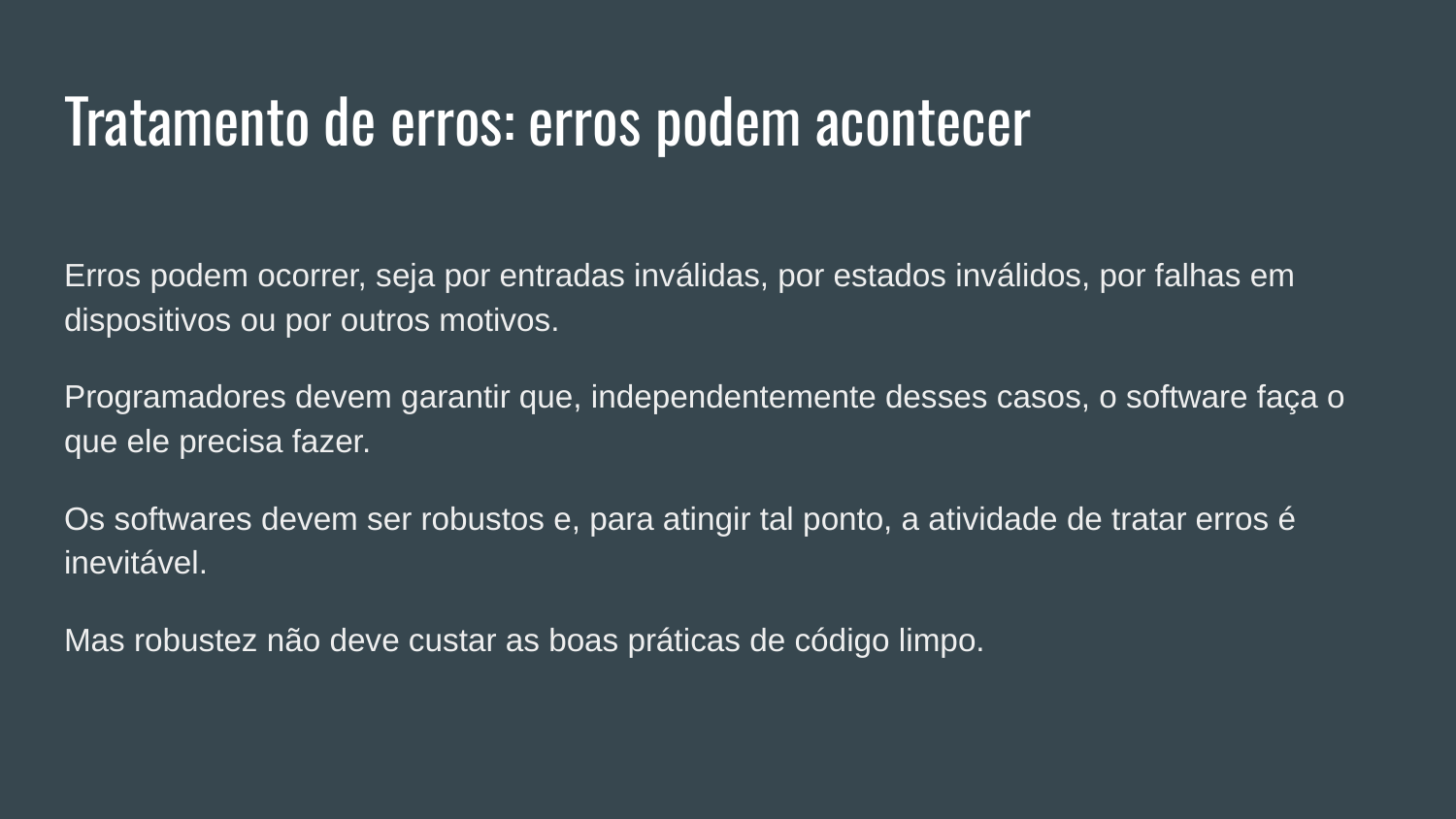

# Tratamento de erros: erros podem acontecer
Erros podem ocorrer, seja por entradas inválidas, por estados inválidos, por falhas em dispositivos ou por outros motivos.
Programadores devem garantir que, independentemente desses casos, o software faça o que ele precisa fazer.
Os softwares devem ser robustos e, para atingir tal ponto, a atividade de tratar erros é inevitável.
Mas robustez não deve custar as boas práticas de código limpo.